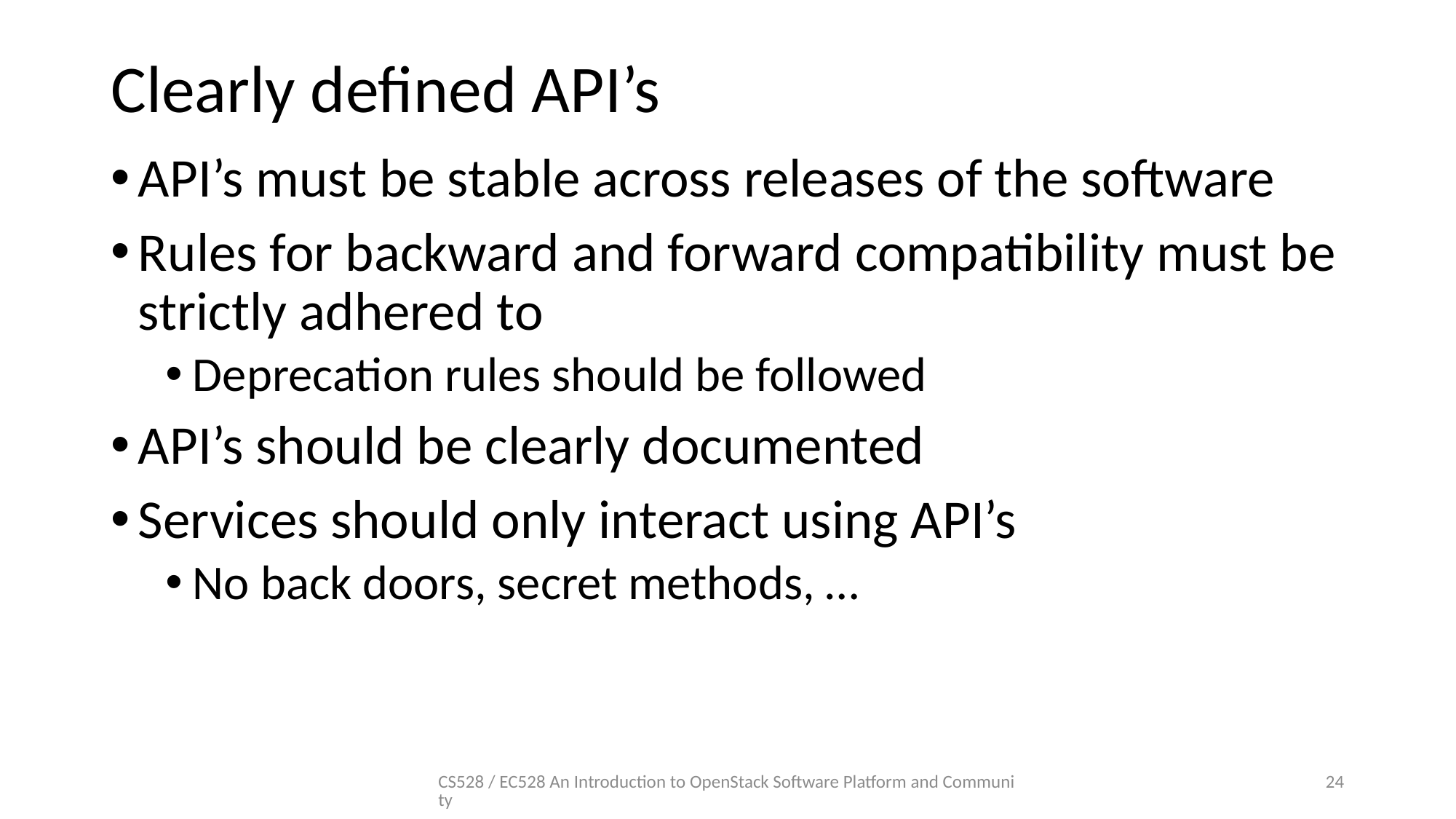

# Clearly defined API’s
API’s must be stable across releases of the software
Rules for backward and forward compatibility must be strictly adhered to
Deprecation rules should be followed
API’s should be clearly documented
Services should only interact using API’s
No back doors, secret methods, …

CS528 / EC528 An Introduction to OpenStack Software Platform and Community
24